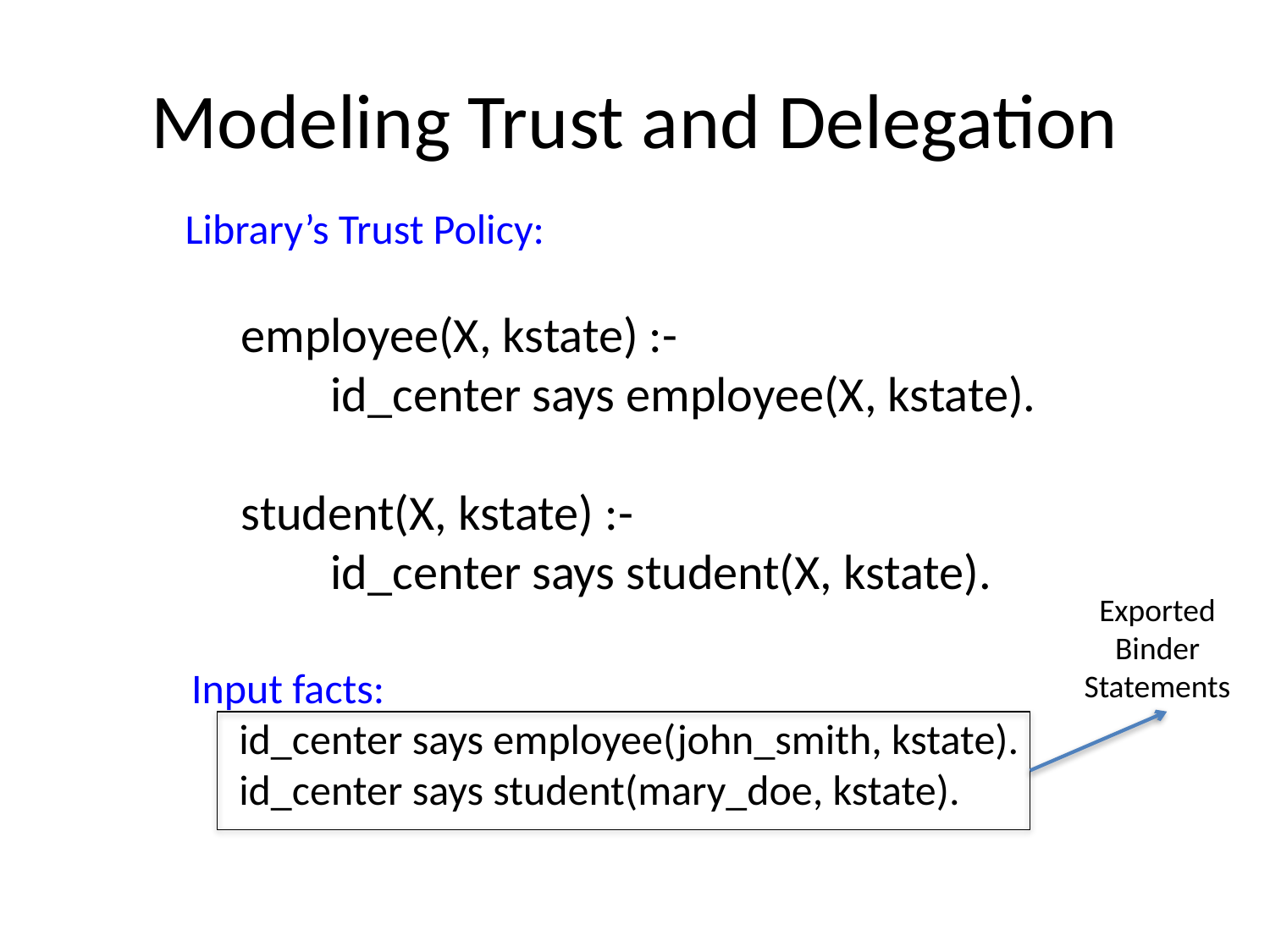

# Modeling Trust and Delegation
Library’s Trust Policy:

     employee(X, kstate) :-
             id_center says employee(X, kstate).

     student(X, kstate) :-
             id_center says student(X, kstate).
Exported Binder Statements
Input facts:
     id_center says employee(john_smith, kstate).
     id_center says student(mary_doe, kstate).